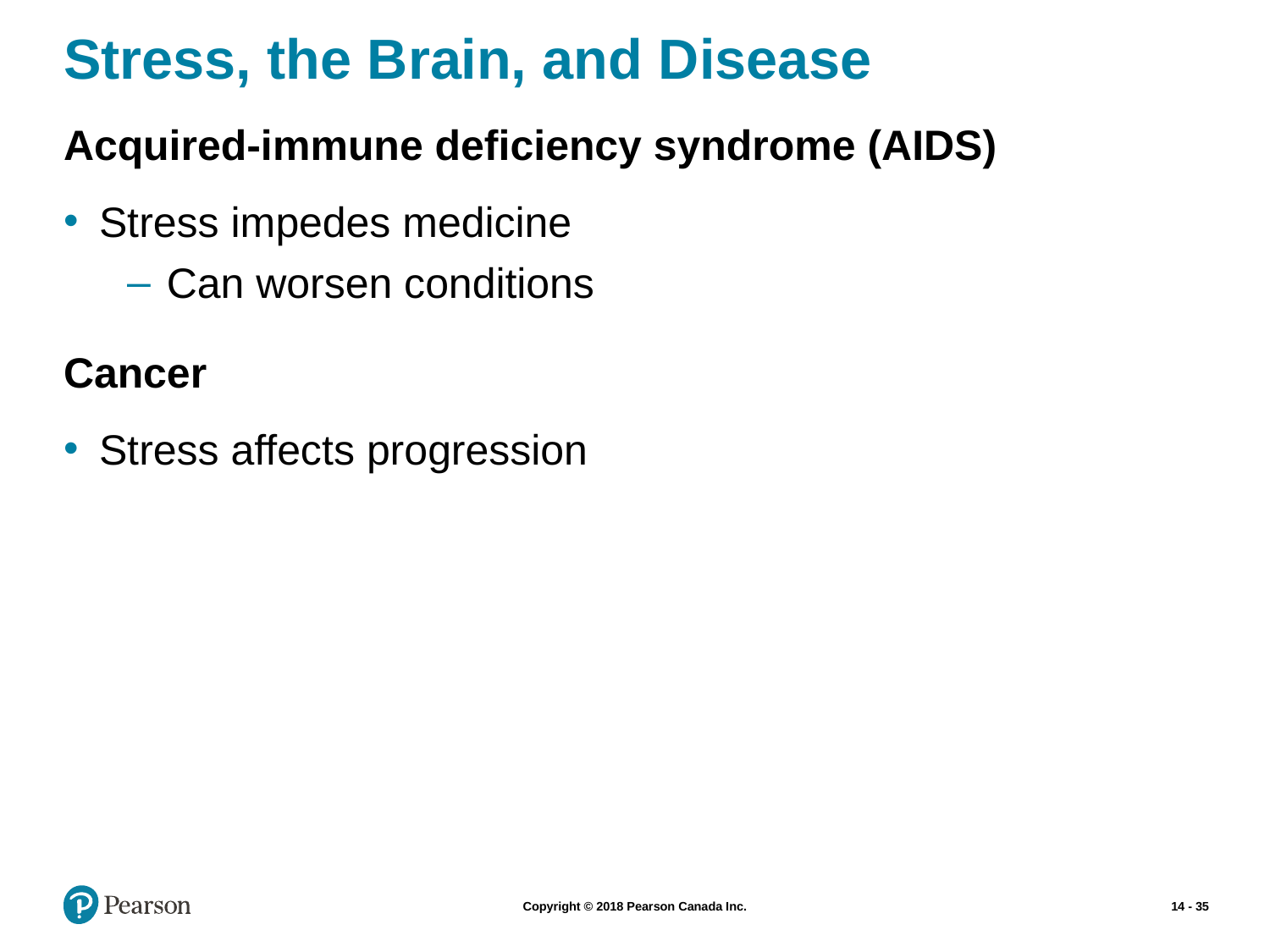

# Stress, the Brain, and Disease
Acquired-immune deficiency syndrome (AIDS)
Stress impedes medicine
Can worsen conditions
Cancer
Stress affects progression